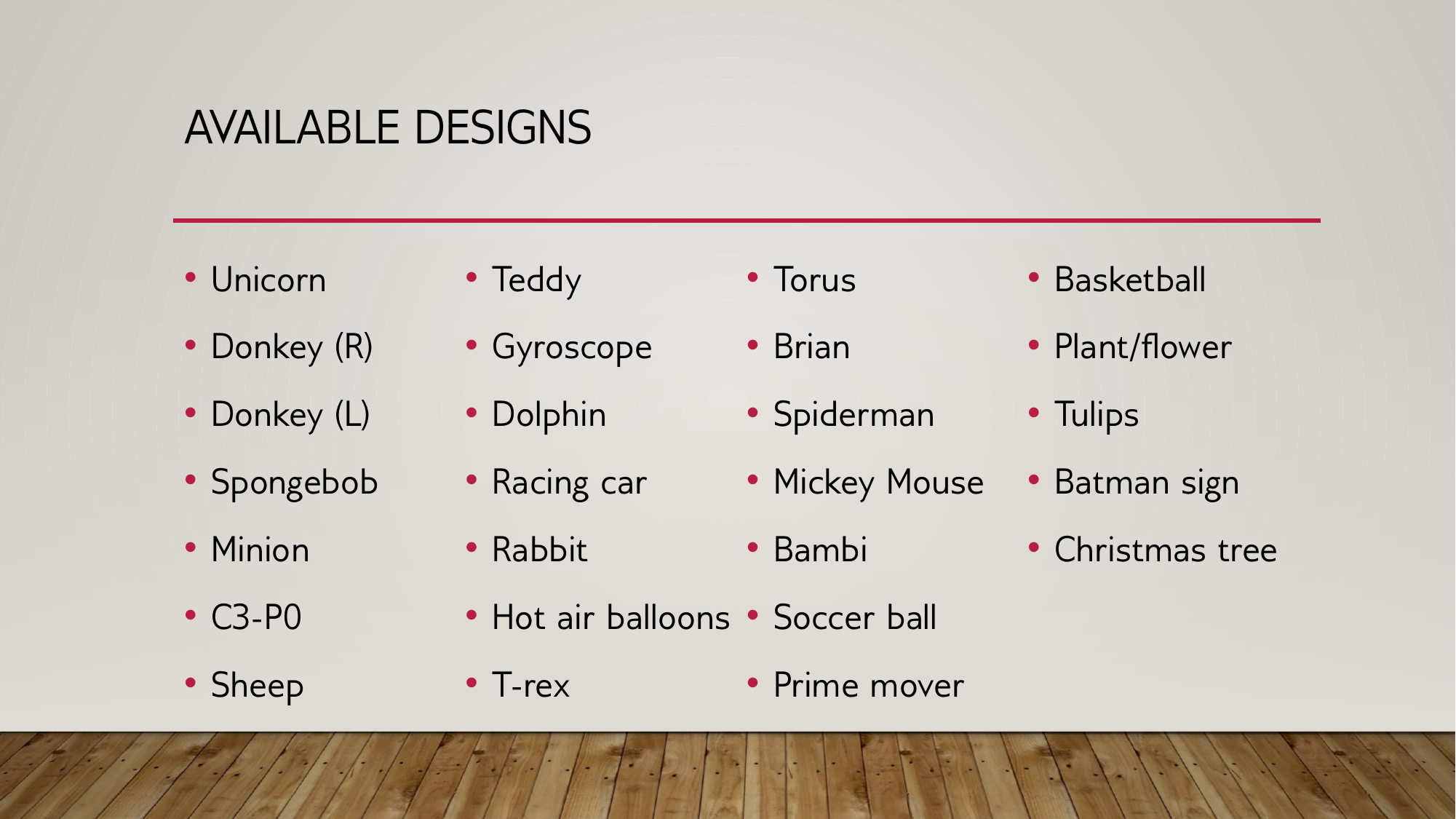

# Available designs
Unicorn
Donkey (R)
Donkey (L)
Spongebob
Minion
C3-P0
Sheep
Teddy
Gyroscope
Dolphin
Racing car
Rabbit
Hot air balloons
T-rex
Torus
Brian
Spiderman
Mickey Mouse
Bambi
Soccer ball
Prime mover
Basketball
Plant/flower
Tulips
Batman sign
Christmas tree